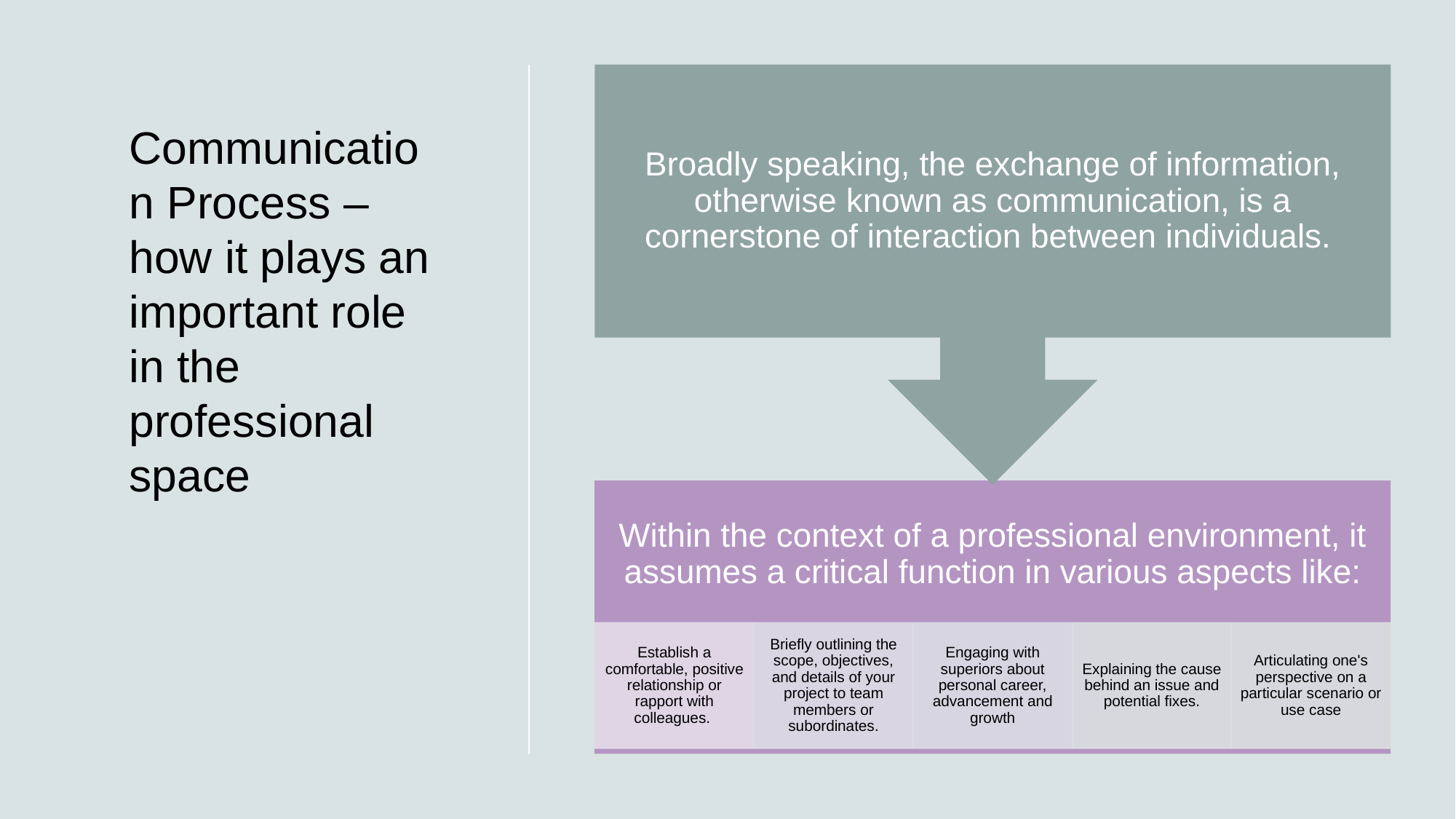

Within the context of a professional environment, it assumes a critical function in various aspects like:
Establish a comfortable, positive relationship or rapport with colleagues.
Briefly outlining the scope, objectives, and details of your project to team members or subordinates.
Engaging with superiors about personal career, advancement and growth
Explaining the cause behind an issue and potential fixes.
Articulating one's perspective on a particular scenario or use case
Broadly speaking, the exchange of information, otherwise known as communication, is a cornerstone of interaction between individuals.
# Communication Process – how it plays an important role in the professional space